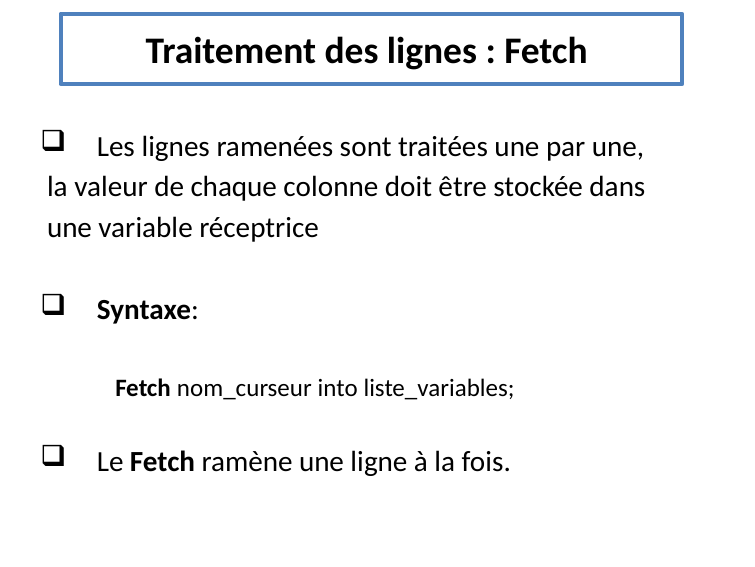

# Traitement des lignes : Fetch
Les lignes ramenées sont traitées une par une,
 la valeur de chaque colonne doit être stockée dans
 une variable réceptrice

Syntaxe:

Fetch nom_curseur into liste_variables;

Le Fetch ramène une ligne à la fois.